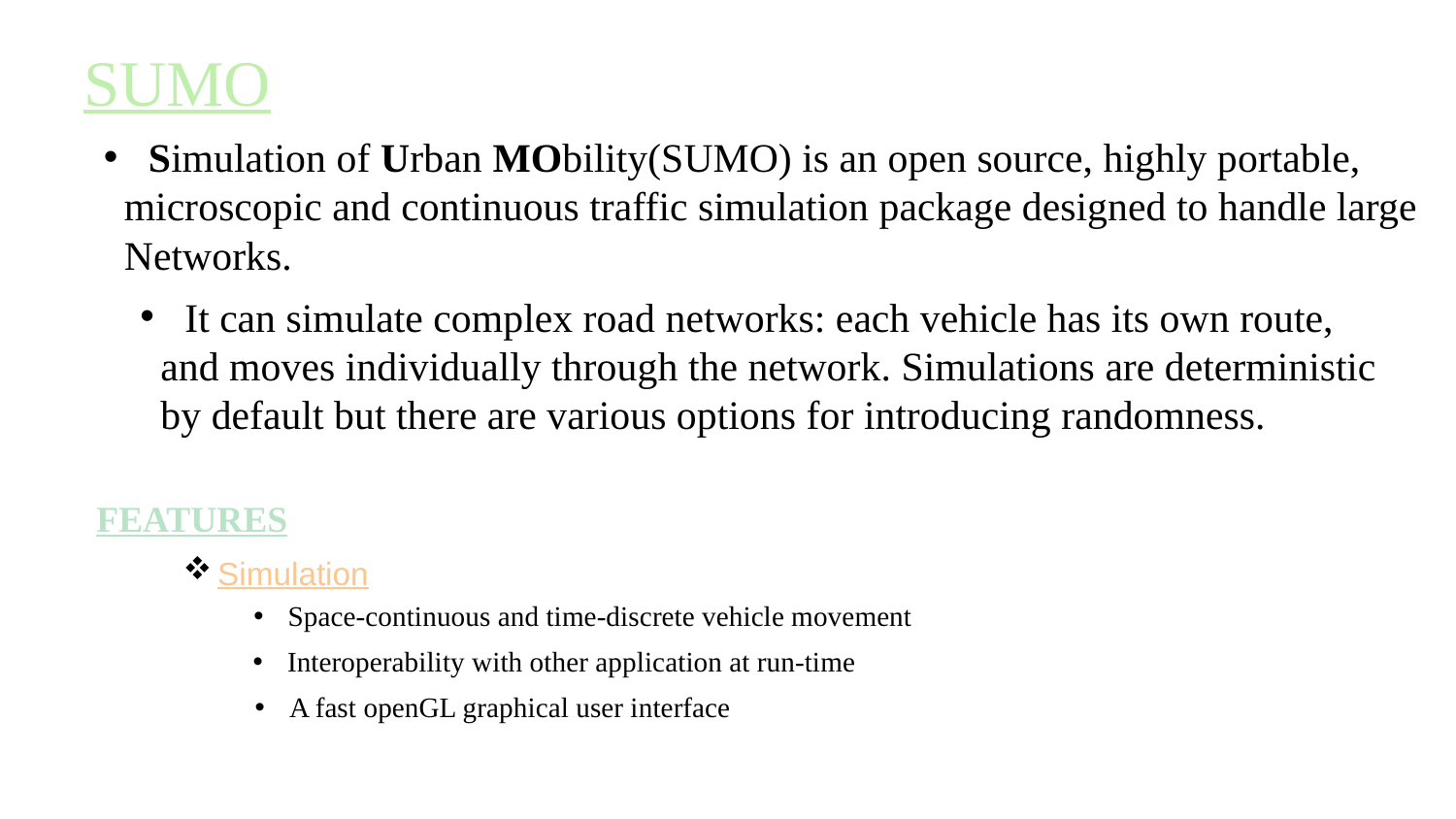

SUMO

 Simulation of Urban MObility(SUMO) is an open source, highly portable,
  microscopic and continuous traffic simulation package designed to handle large
  Networks.
 It can simulate complex road networks: each vehicle has its own route,
  and moves individually through the network. Simulations are deterministic
  by default but there are various options for introducing randomness.
FEATURES
Simulation
Space-continuous and time-discrete vehicle movement

Interoperability with other application at run-time

A fast openGL graphical user interface

# 8